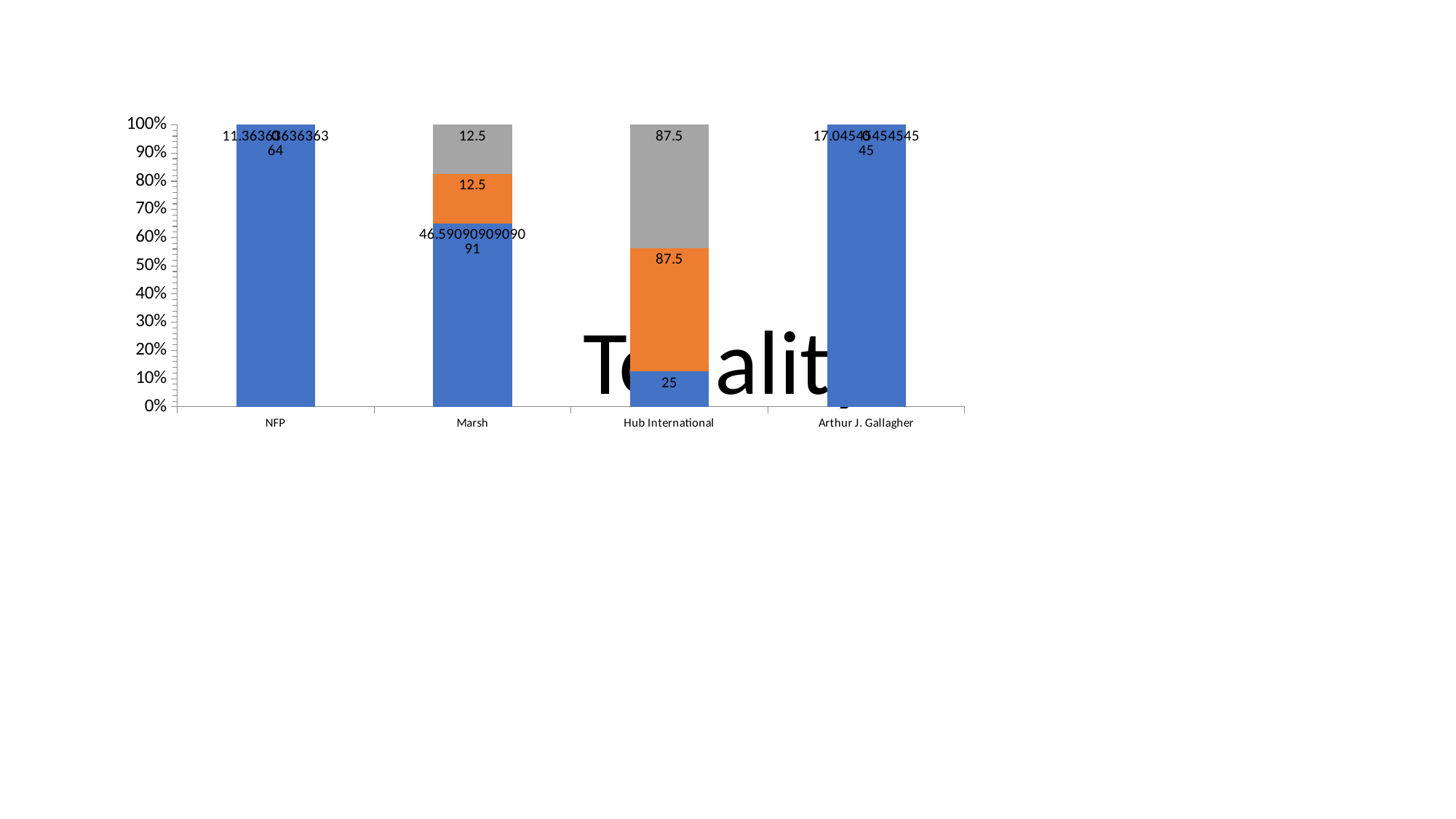

### Chart

| Category | Positive | Neutral | Negative |
|---|---|---|---|
| NFP | 11.363636363636363 | 0.0 | 0.0 |
| Marsh | 46.590909090909086 | 12.5 | 12.5 |
| Hub International | 25.0 | 87.5 | 87.5 |
| Arthur J. Gallagher | 17.045454545454543 | 0.0 | 0.0 |
# Tonality